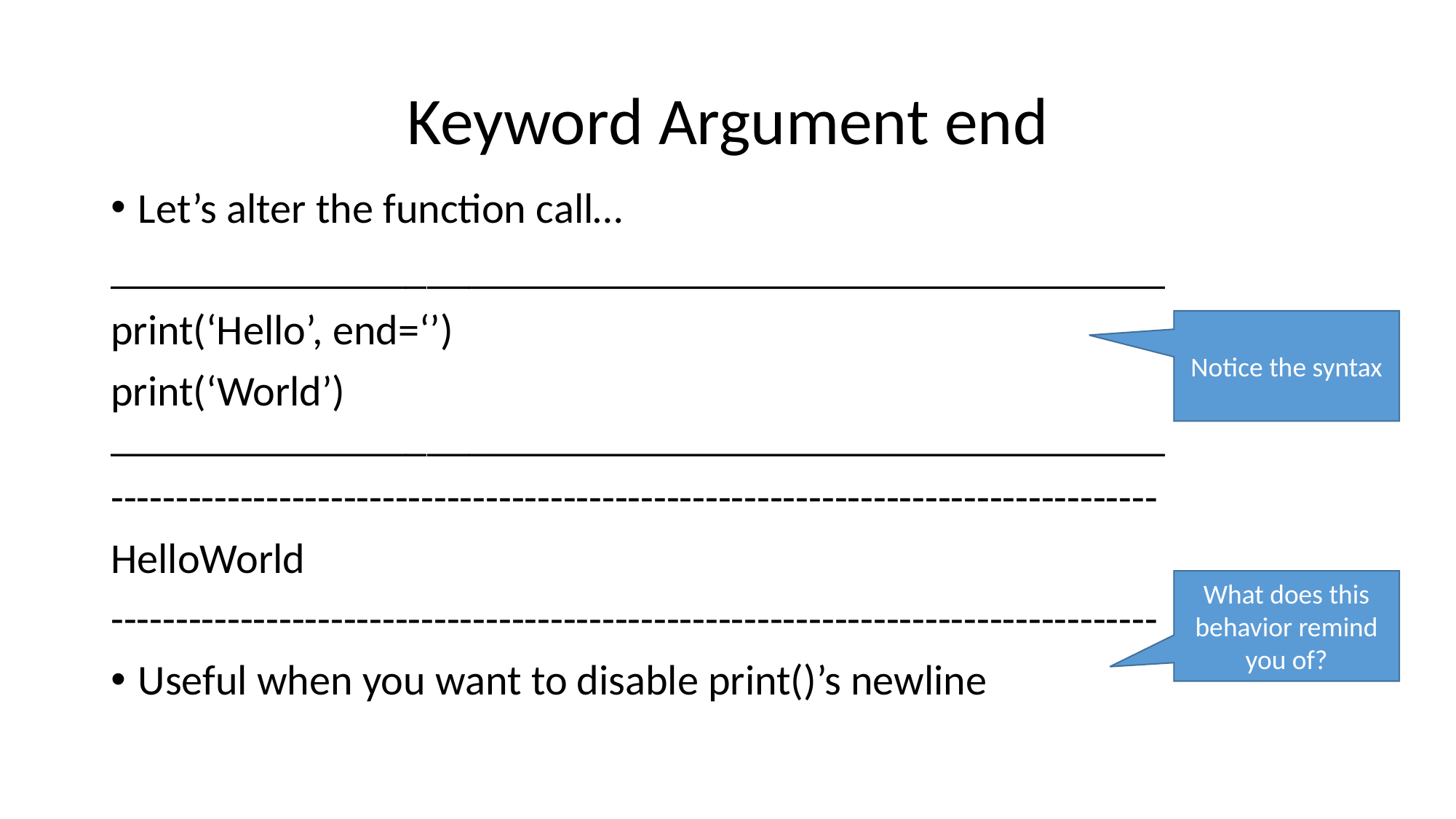

# Keyword Argument end
Let’s alter the function call…
__________________________________________________
print(‘Hello’, end=‘’)
print(‘World’)
__________________________________________________
---------------------------------------------------------------------------------
HelloWorld
---------------------------------------------------------------------------------
Useful when you want to disable print()’s newline
Notice the syntax
What does this behavior remind you of?